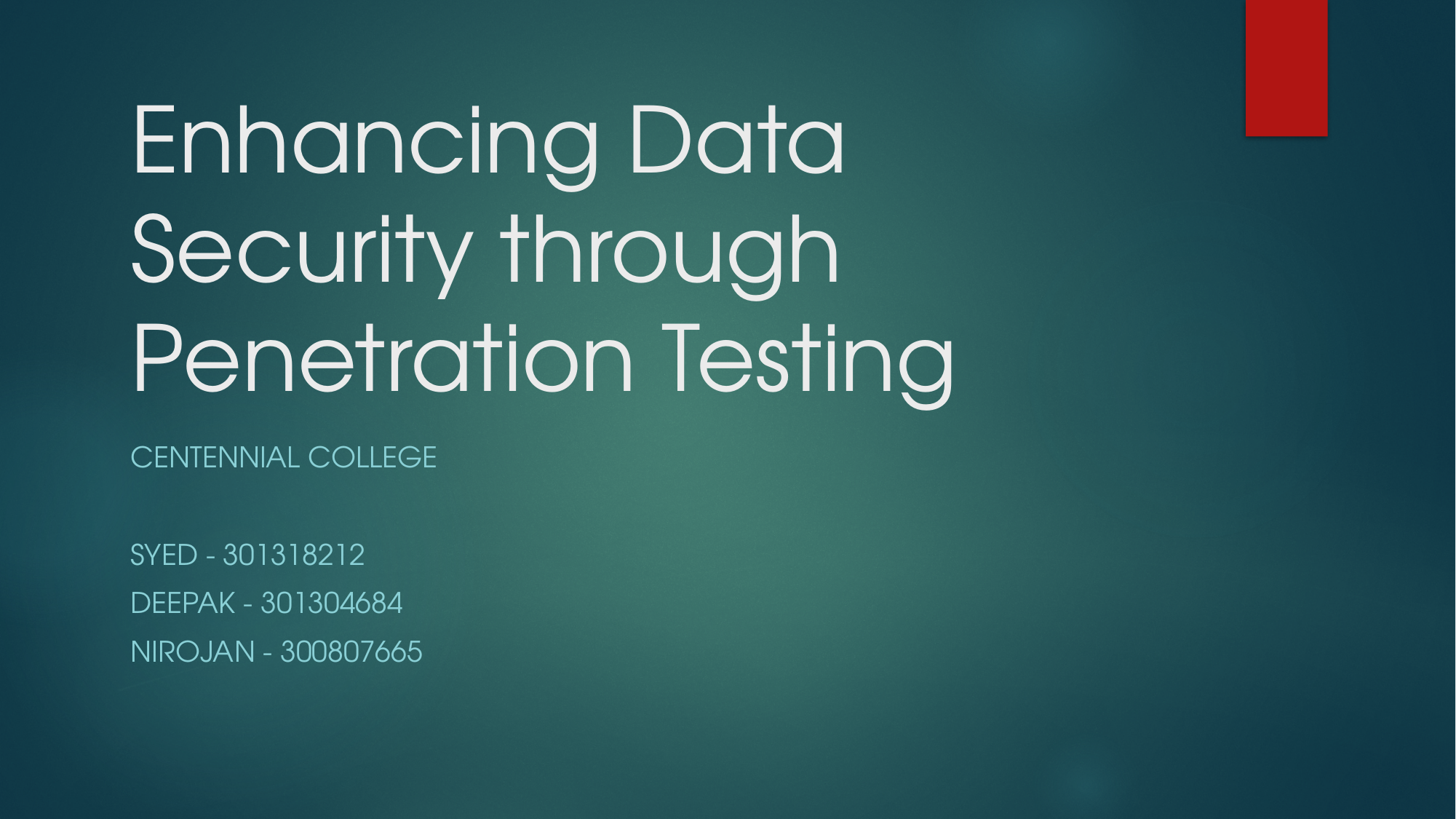

# Enhancing Data Security through Penetration Testing
Centennial College

Syed - 301318212
Deepak - 301304684
Nirojan - 300807665